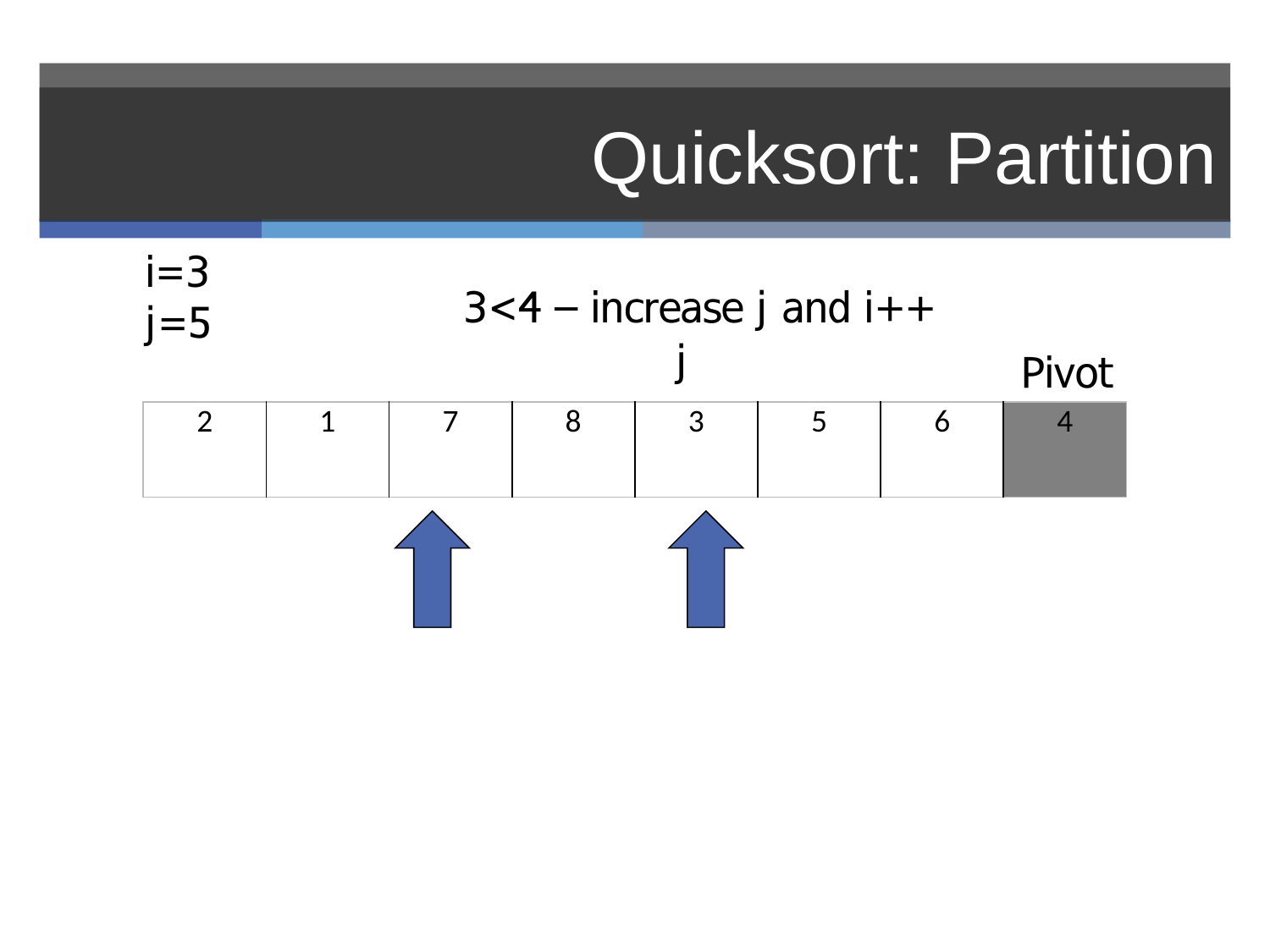

# Quicksort: Partition
i=3
j=5
3<4 – increase j and i++
                                    j
Pivot
| 2 | 1 | 7 | 8 | 3 | 5 | 6 | 4 |
| --- | --- | --- | --- | --- | --- | --- | --- |